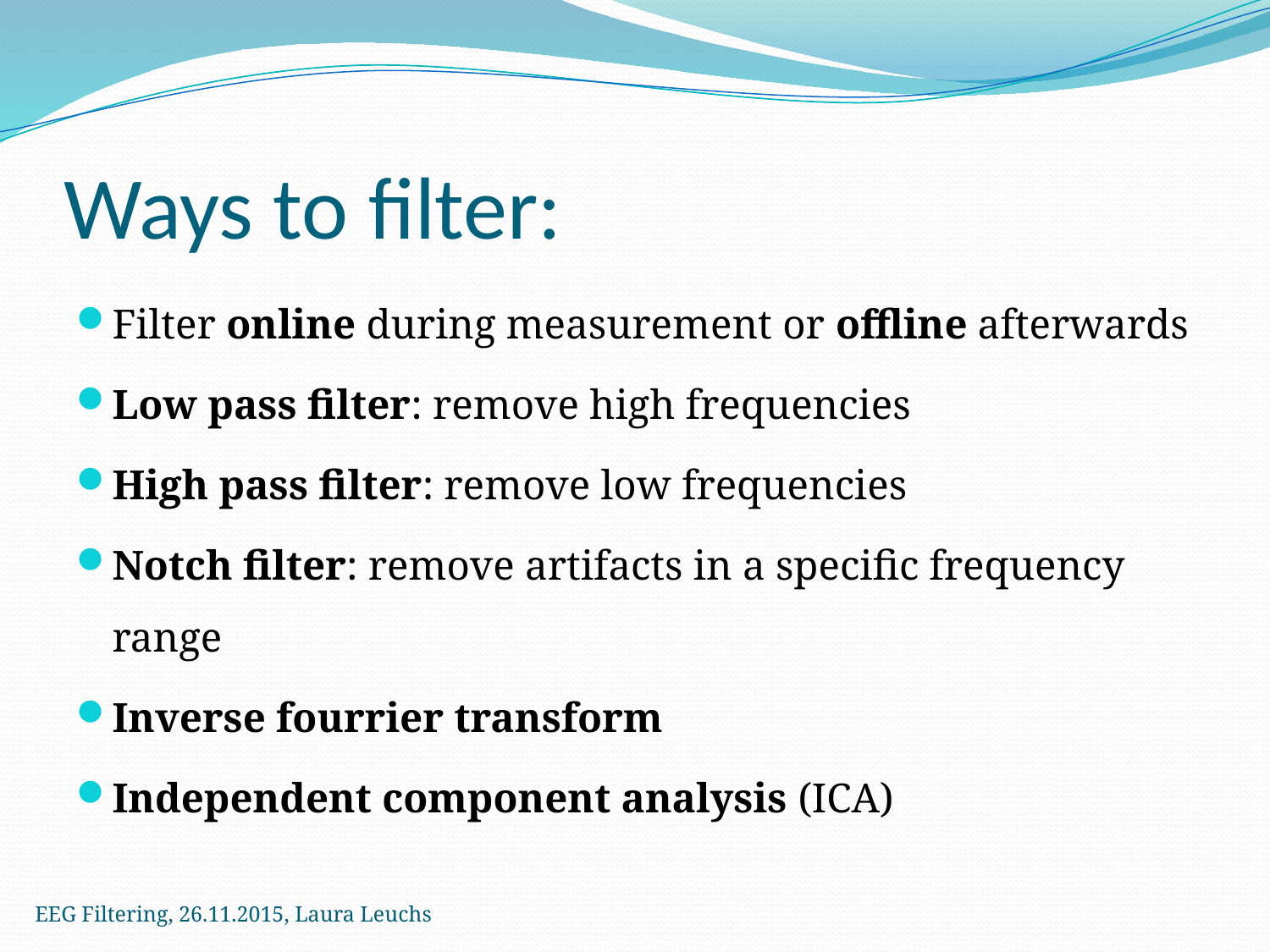

# Ways to filter:
Filter online during measurement or offline afterwards
Low pass filter: remove high frequencies
High pass filter: remove low frequencies
Notch filter: remove artifacts in a specific frequency range
Inverse fourrier transform
Independent component analysis (ICA)

EEG Filtering, 26.11.2015, Laura Leuchs